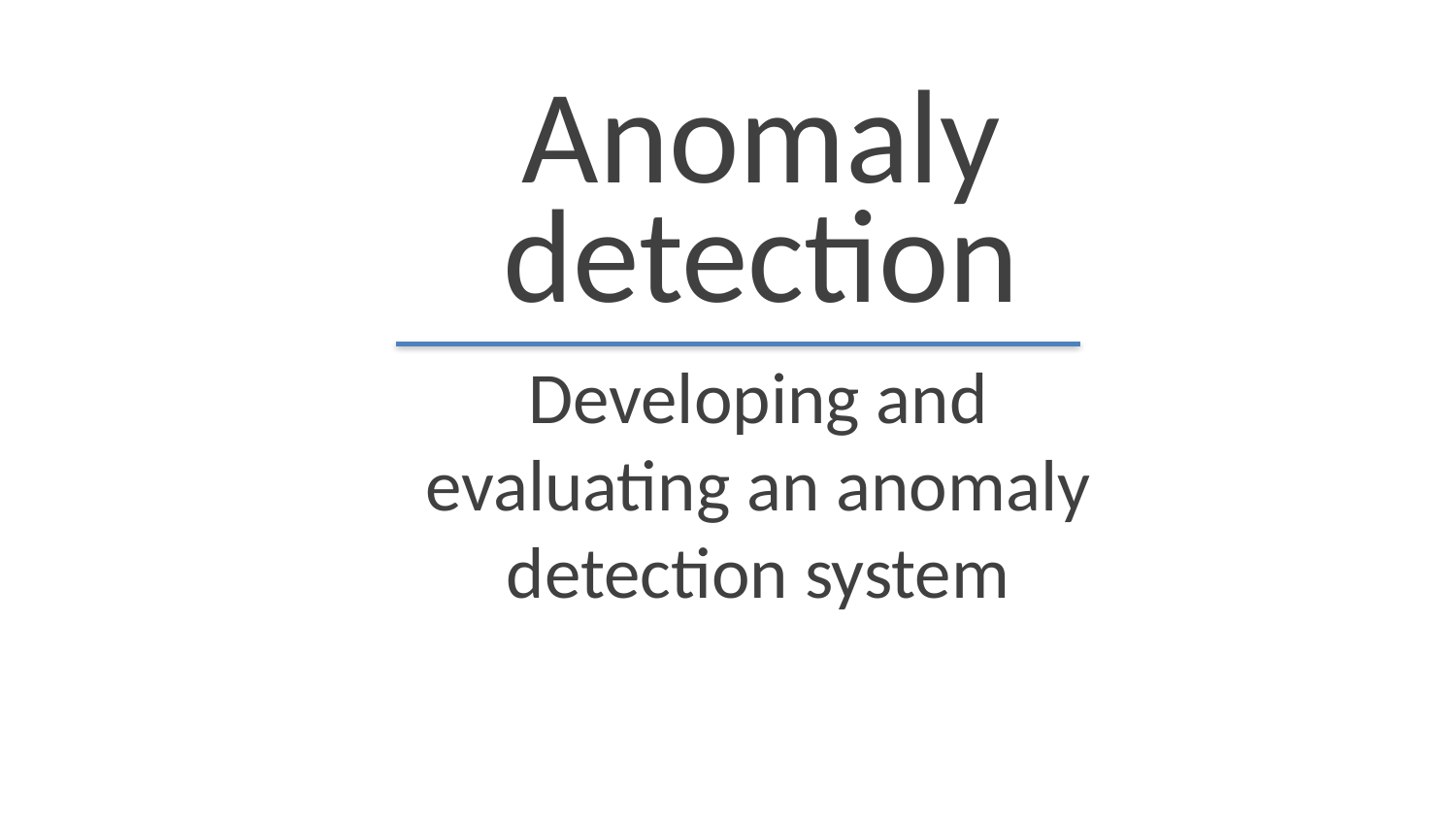

Anomaly detection
Developing and evaluating an anomaly detection system